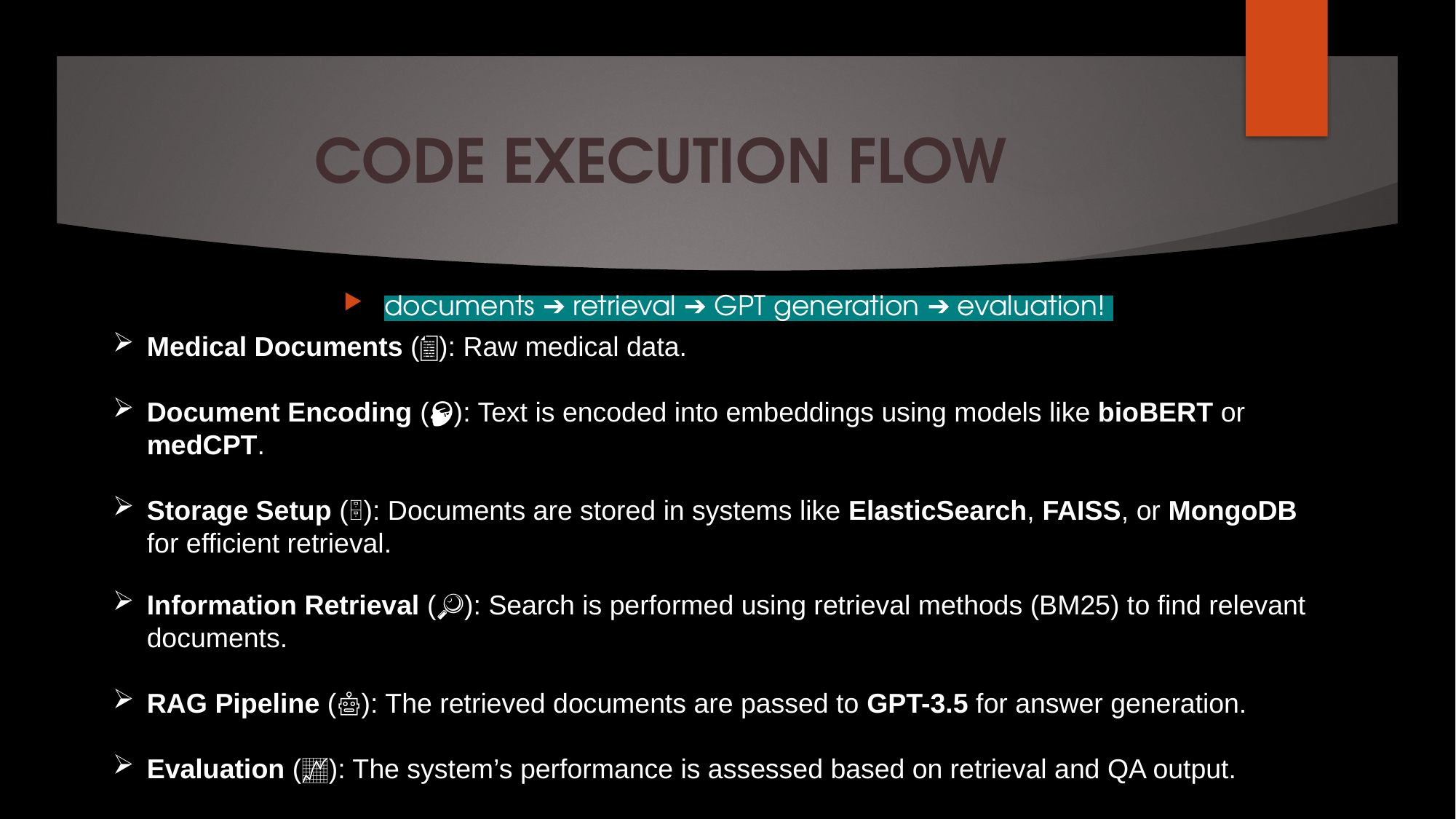

# CODE EXECUTION FLOW
documents ➔ retrieval ➔ GPT generation ➔ evaluation!

Medical Documents (📄): Raw medical data.

Document Encoding (🧠): Text is encoded into embeddings using models like bioBERT or medCPT.

Storage Setup (🗄️): Documents are stored in systems like ElasticSearch, FAISS, or MongoDB for efficient retrieval.

Information Retrieval (🔎): Search is performed using retrieval methods (BM25) to find relevant documents.

RAG Pipeline (🤖): The retrieved documents are passed to GPT-3.5 for answer generation.

Evaluation (📈): The system’s performance is assessed based on retrieval and QA output.